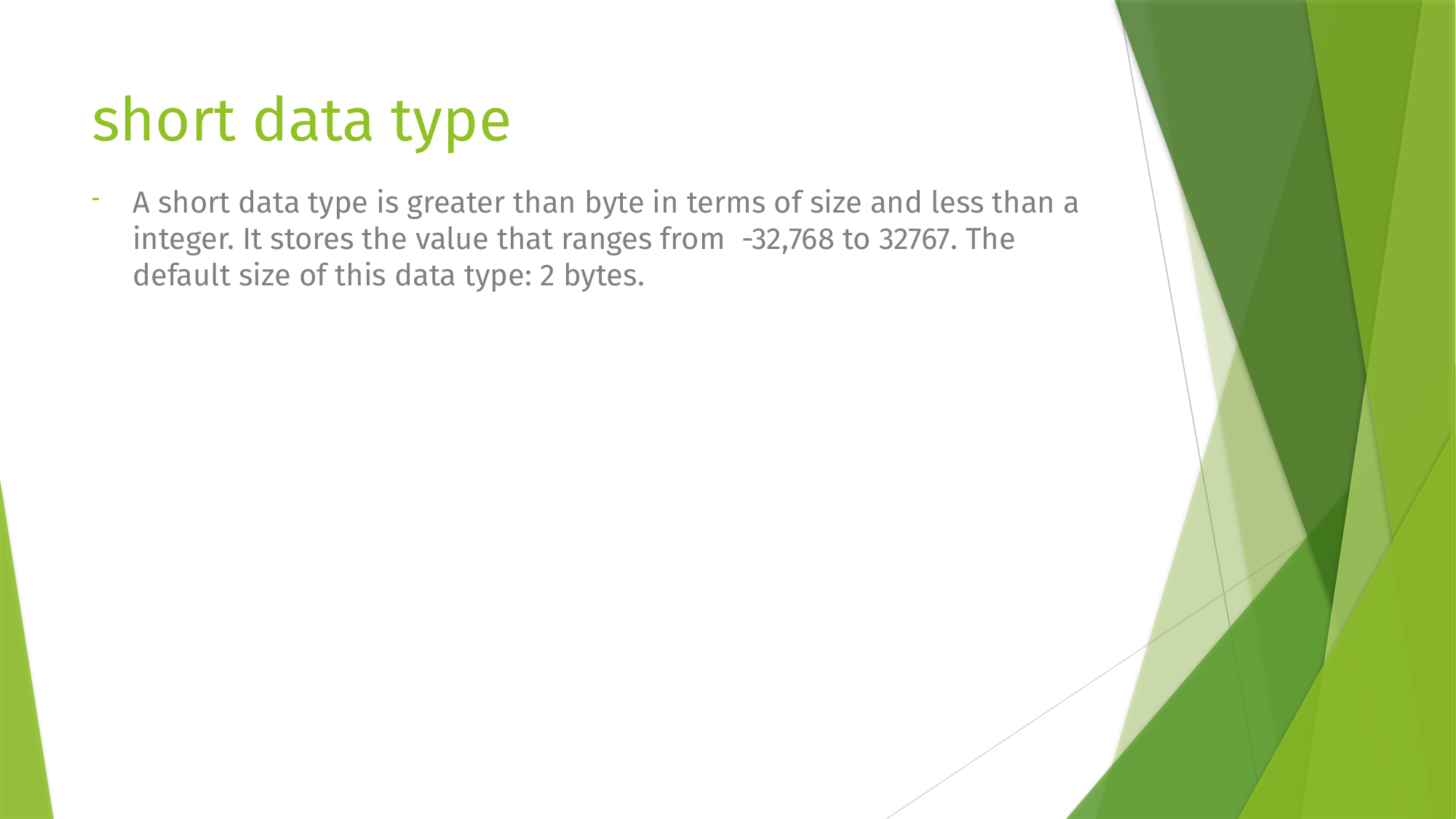

# short data type
A short data type is greater than byte in terms of size and less than a integer. It stores the value that ranges from  -32,768 to 32767. The default size of this data type: 2 bytes.